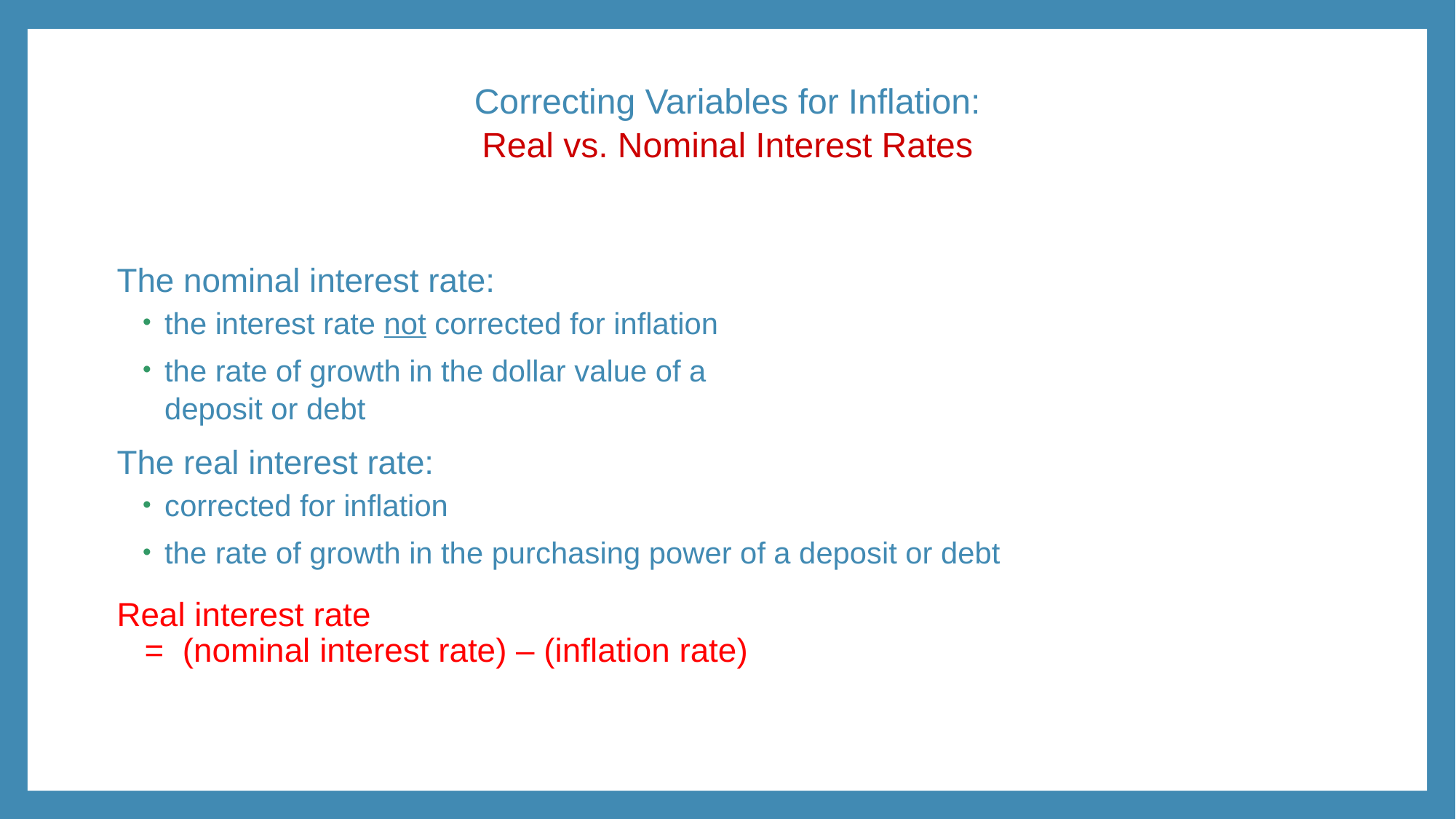

0
Correcting Variables for Inflation:
Real vs. Nominal Interest Rates
The nominal interest rate:
the interest rate not corrected for inflation
the rate of growth in the dollar value of a
deposit or debt
The real interest rate:
corrected for inflation
the rate of growth in the purchasing power of a deposit or debt
Real interest rate
   =  (nominal interest rate) – (inflation rate)